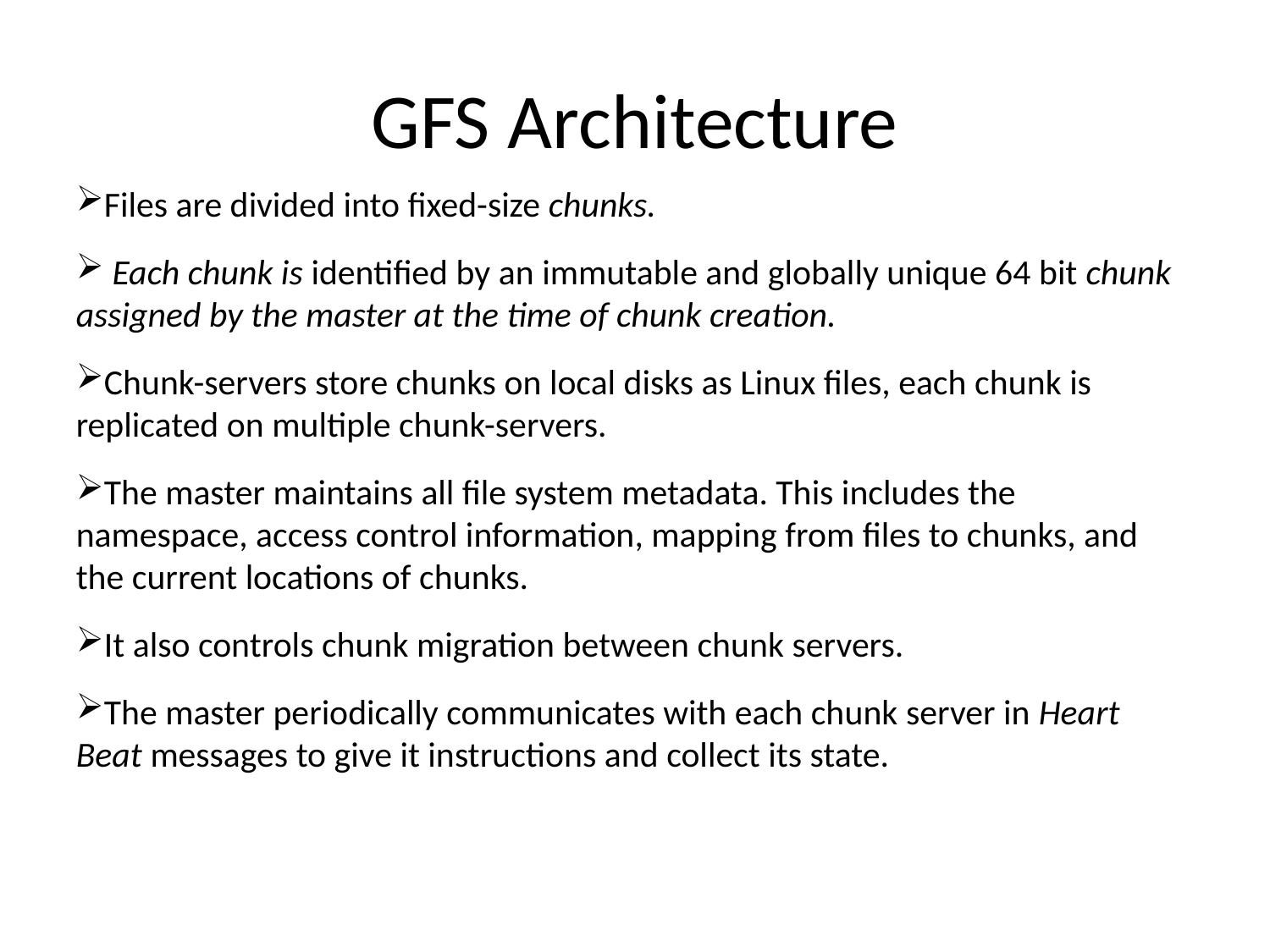

GFS Architecture
Files are divided into fixed-size chunks.

 Each chunk is identified by an immutable and globally unique 64 bit chunk assigned by the master at the time of chunk creation.

Chunk-servers store chunks on local disks as Linux files, each chunk is replicated on multiple chunk-servers.

The master maintains all file system metadata. This includes the namespace, access control information, mapping from files to chunks, and the current locations of chunks.

It also controls chunk migration between chunk servers.

The master periodically communicates with each chunk server in Heart Beat messages to give it instructions and collect its state.